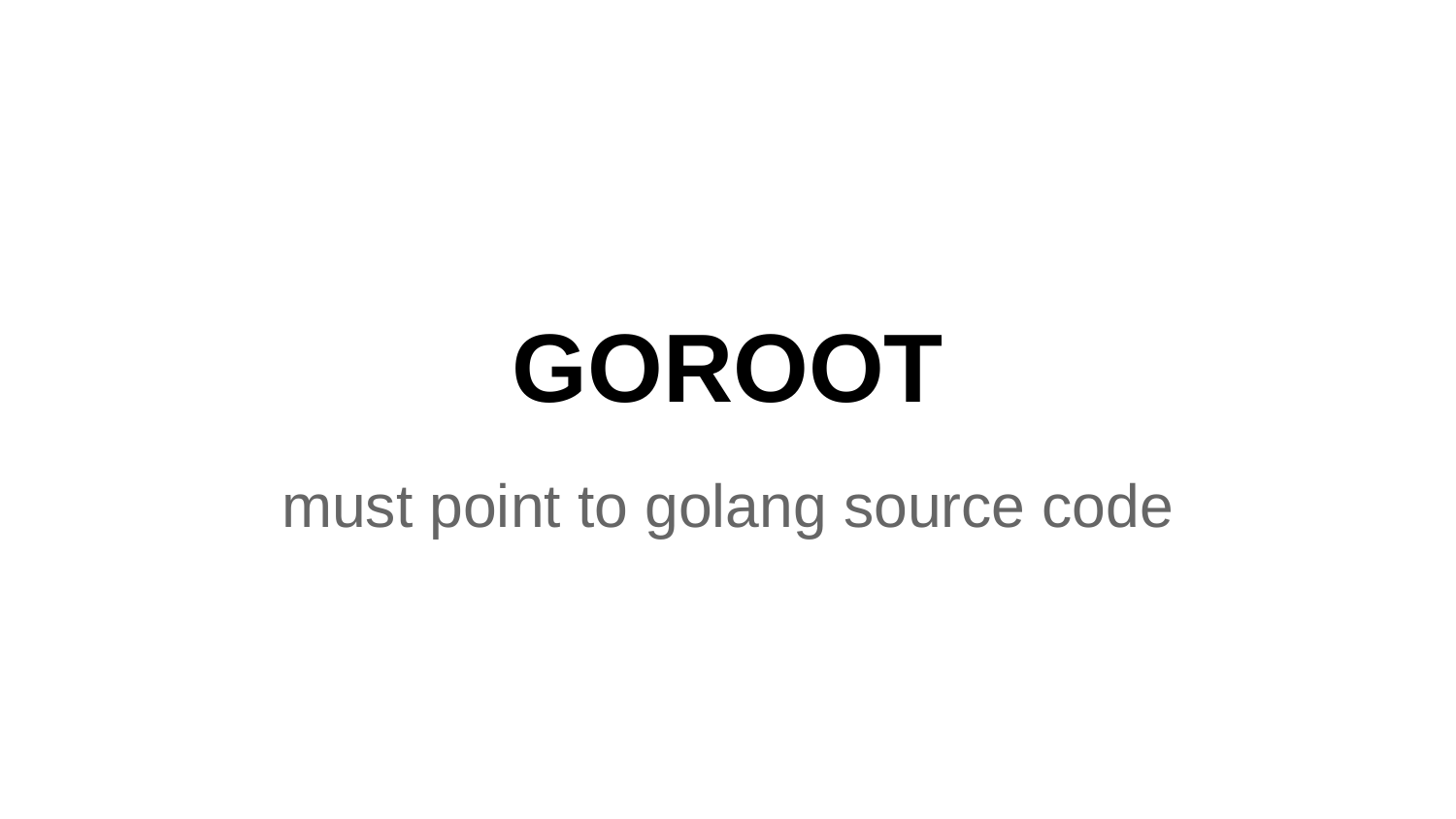

# GOROOT
must point to golang source code